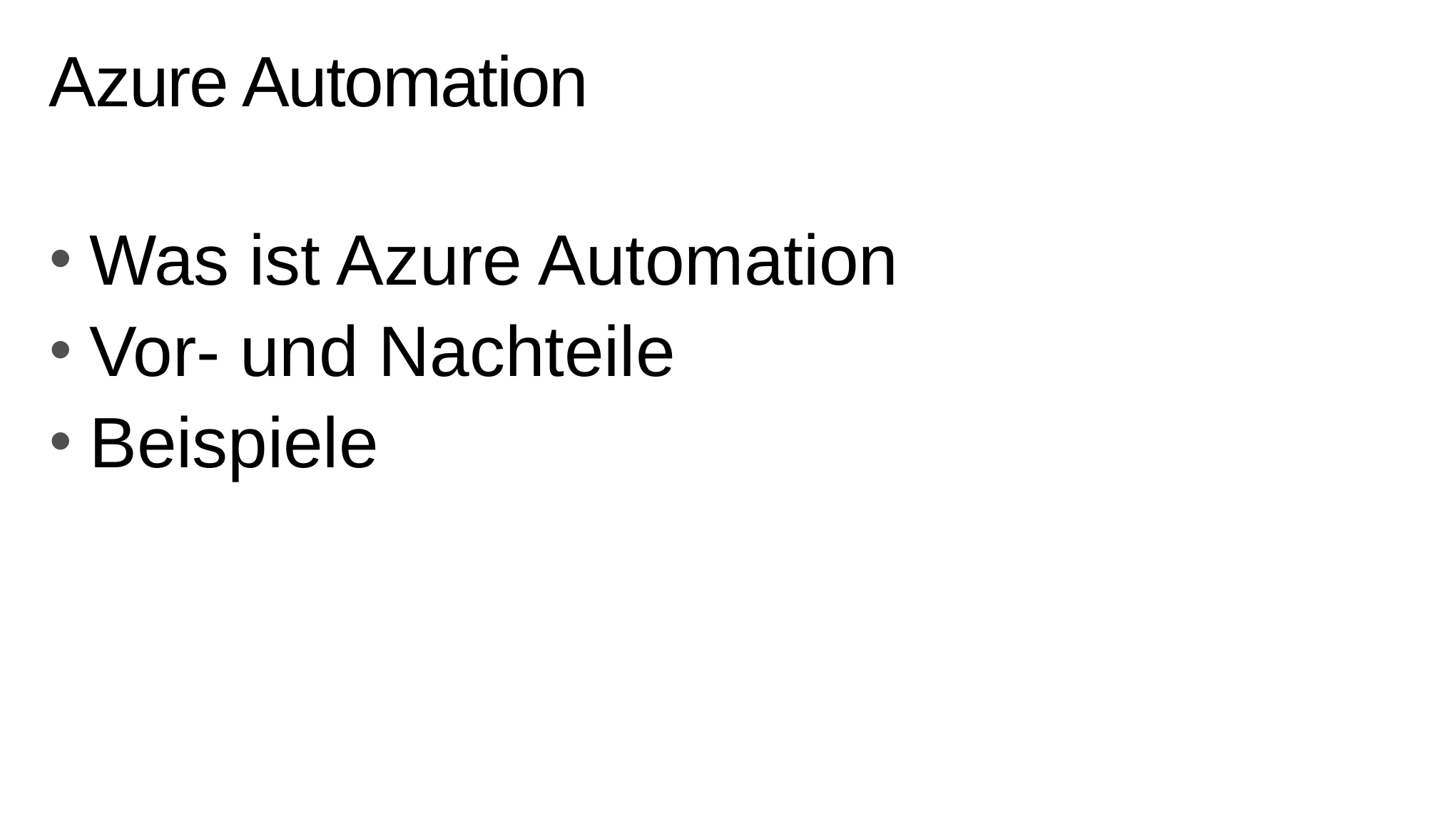

# Azure Automation
Was ist Azure Automation
Vor- und Nachteile
Beispiele